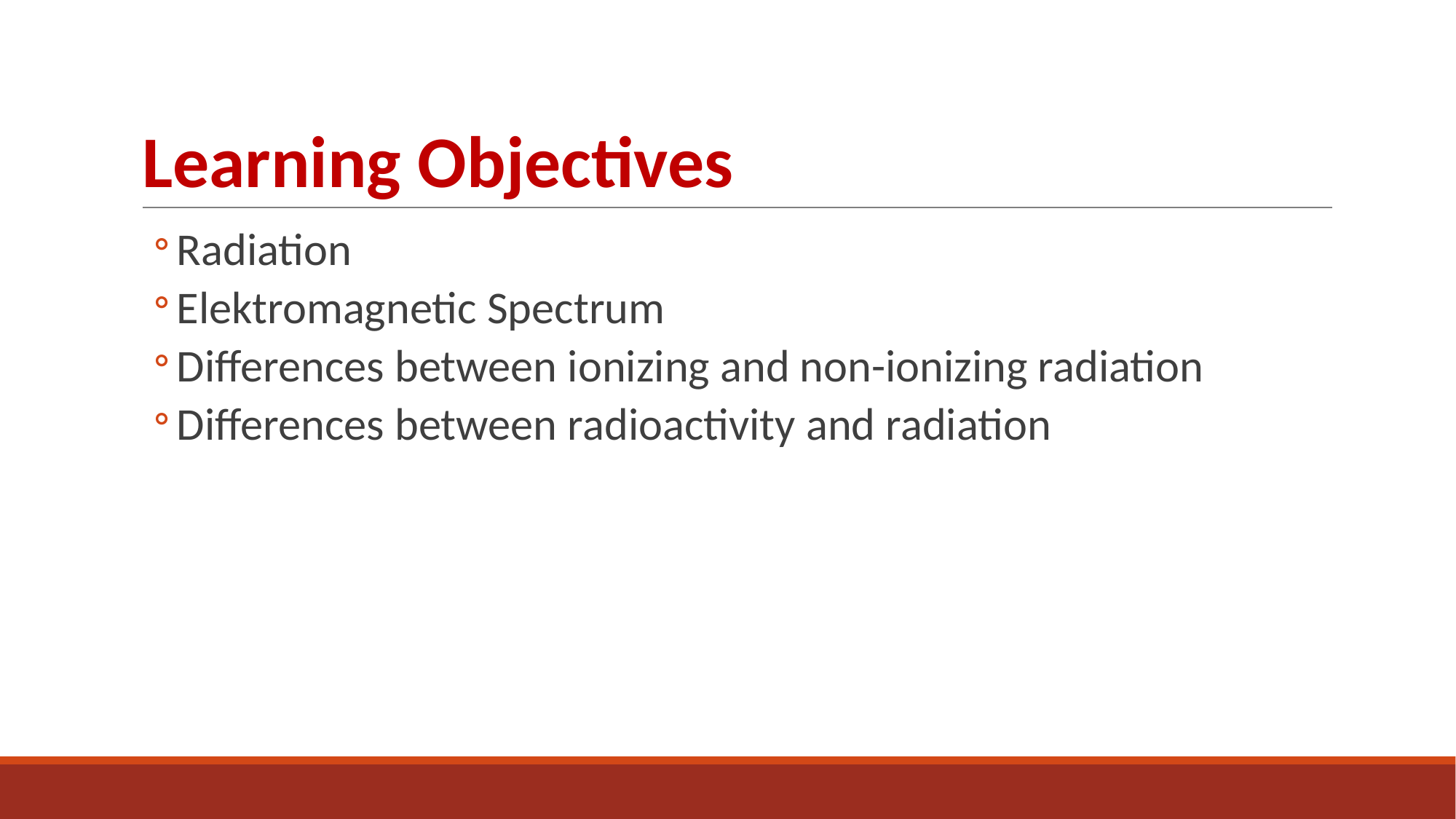

# Learning Objectives
Radiation
Elektromagnetic Spectrum
Differences between ionizing and non-ionizing radiation
Differences between radioactivity and radiation